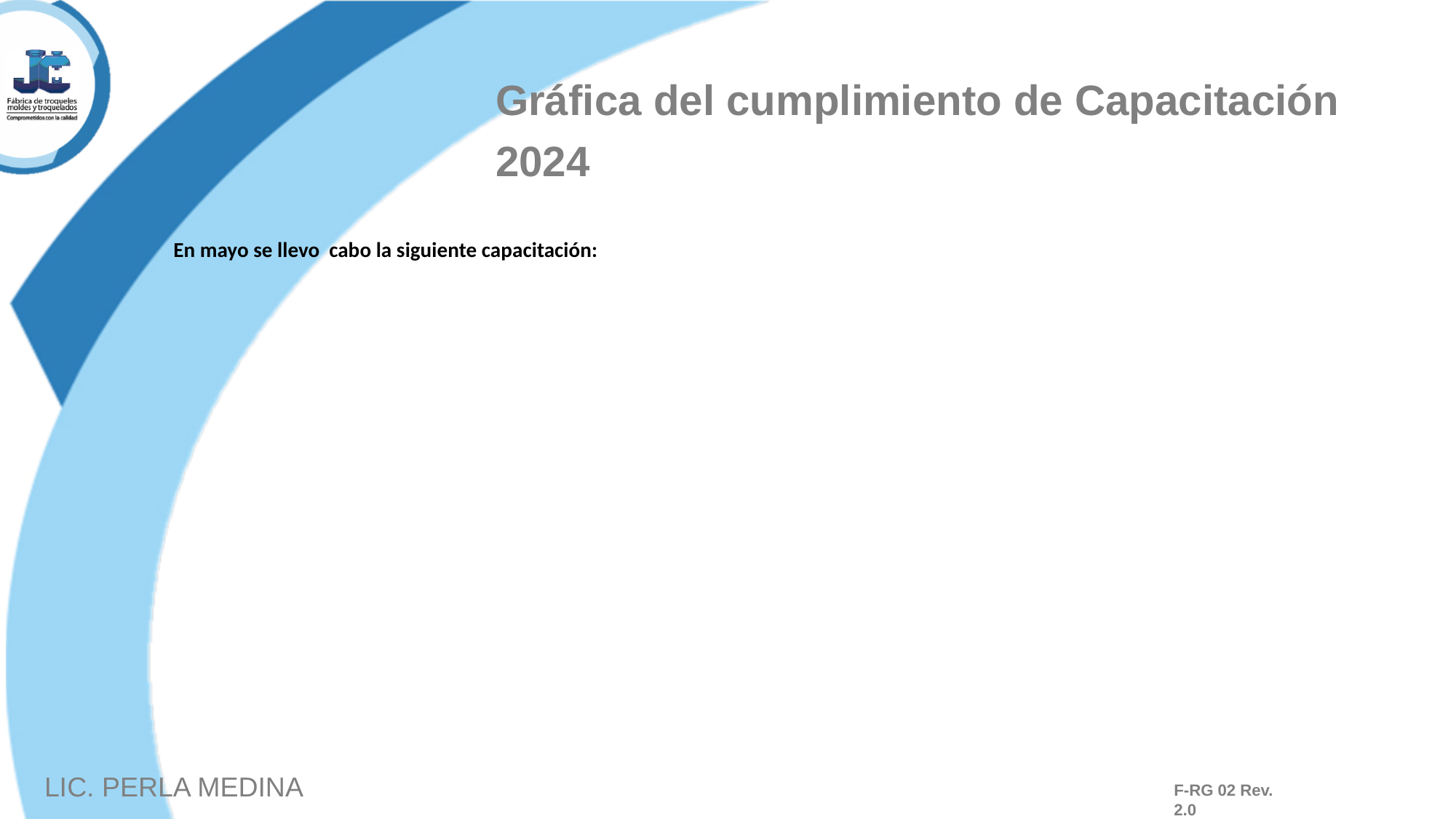

Gráfica del cumplimiento de Capacitación 2024
En mayo se llevo  cabo la siguiente capacitación:

LIC. PERLA MEDINA